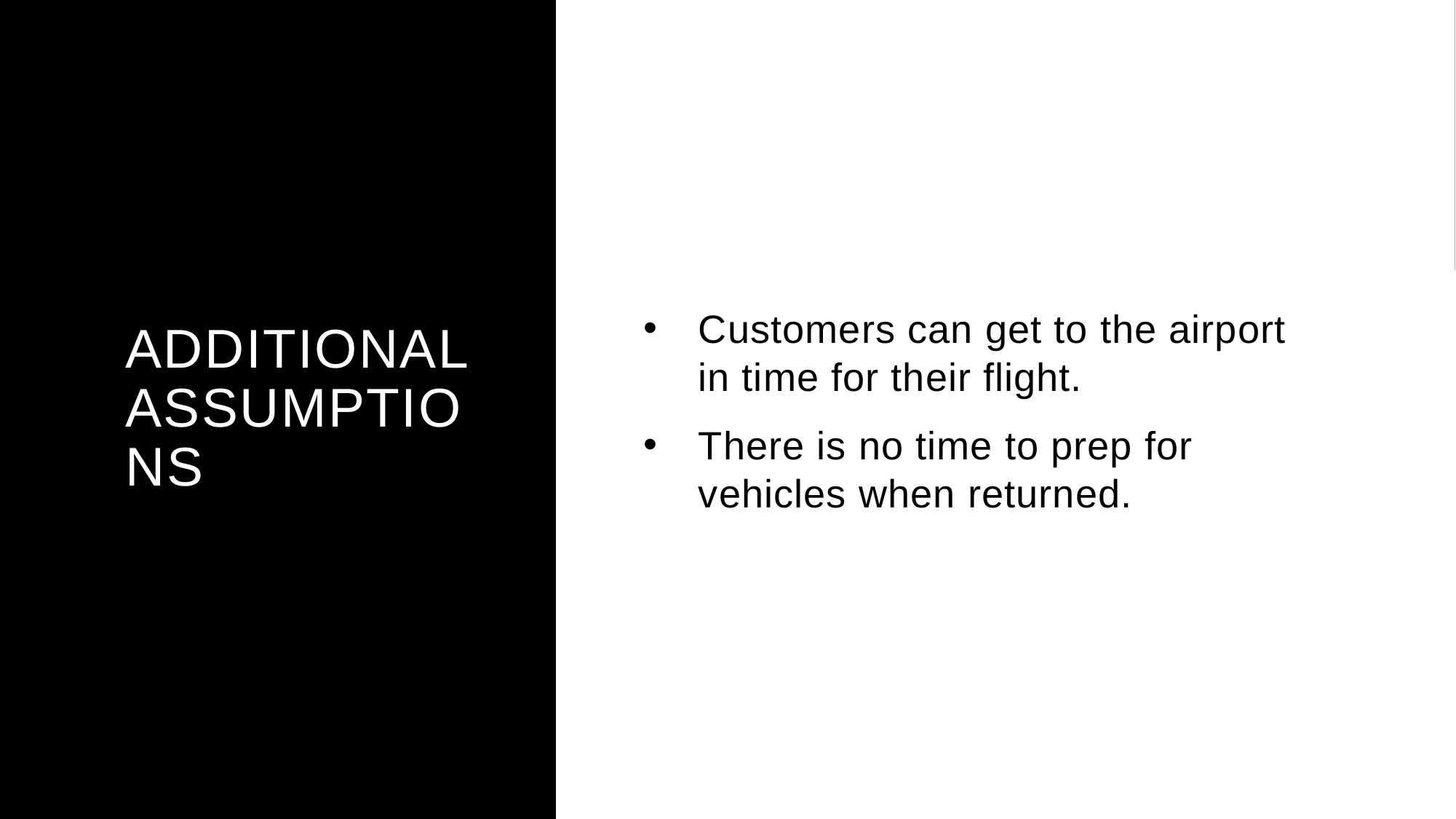

# Additional Assumptions
Customers can get to the airport in time for their flight.
There is no time to prep for vehicles when returned.